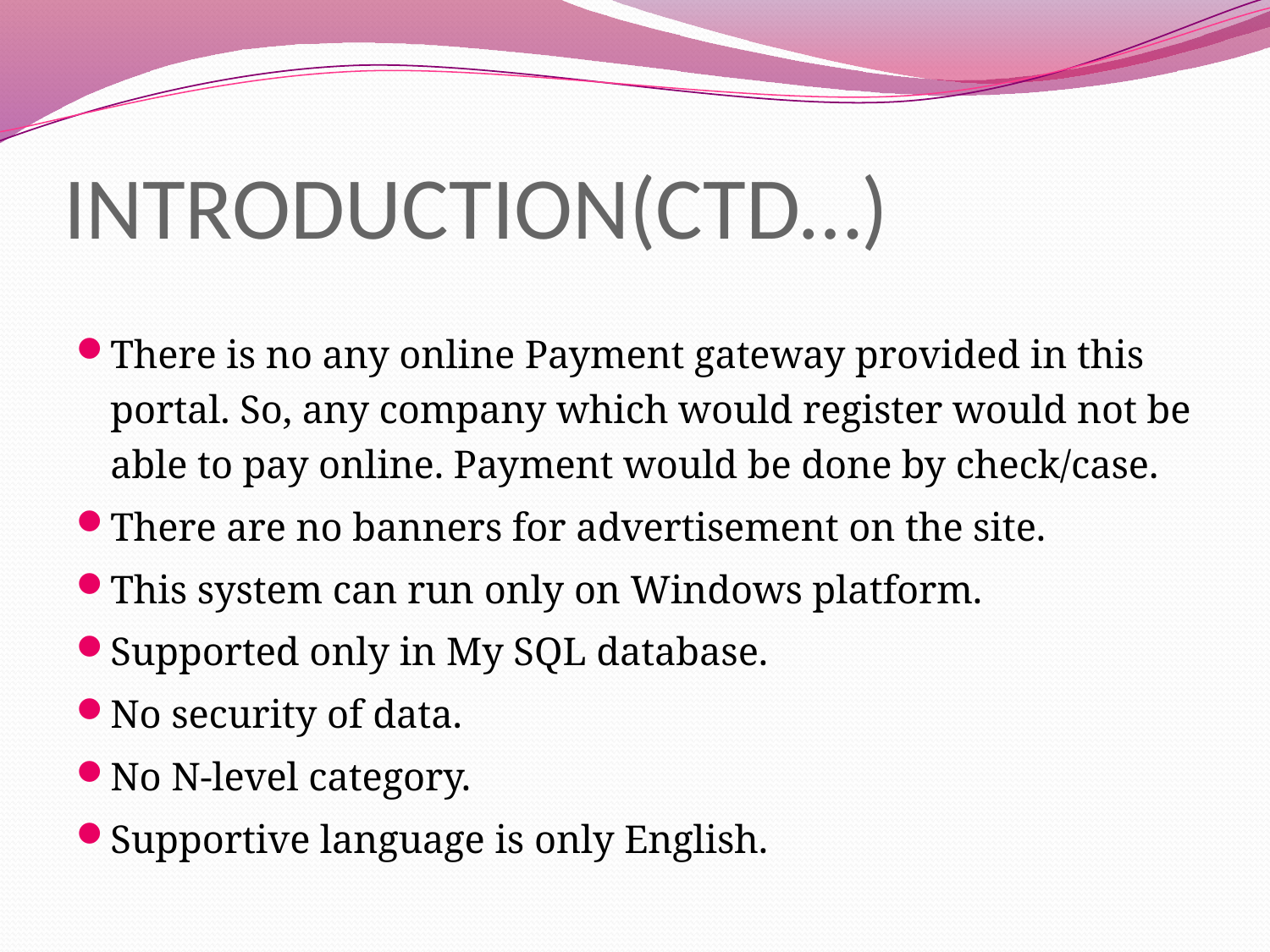

# INTRODUCTION(CTD…)

There is no any online Payment gateway provided in this portal. So, any company which would register would not be able to pay online. Payment would be done by check/case.
There are no banners for advertisement on the site.
This system can run only on Windows platform.
Supported only in My SQL database.
No security of data.
No N-level category.
Supportive language is only English.